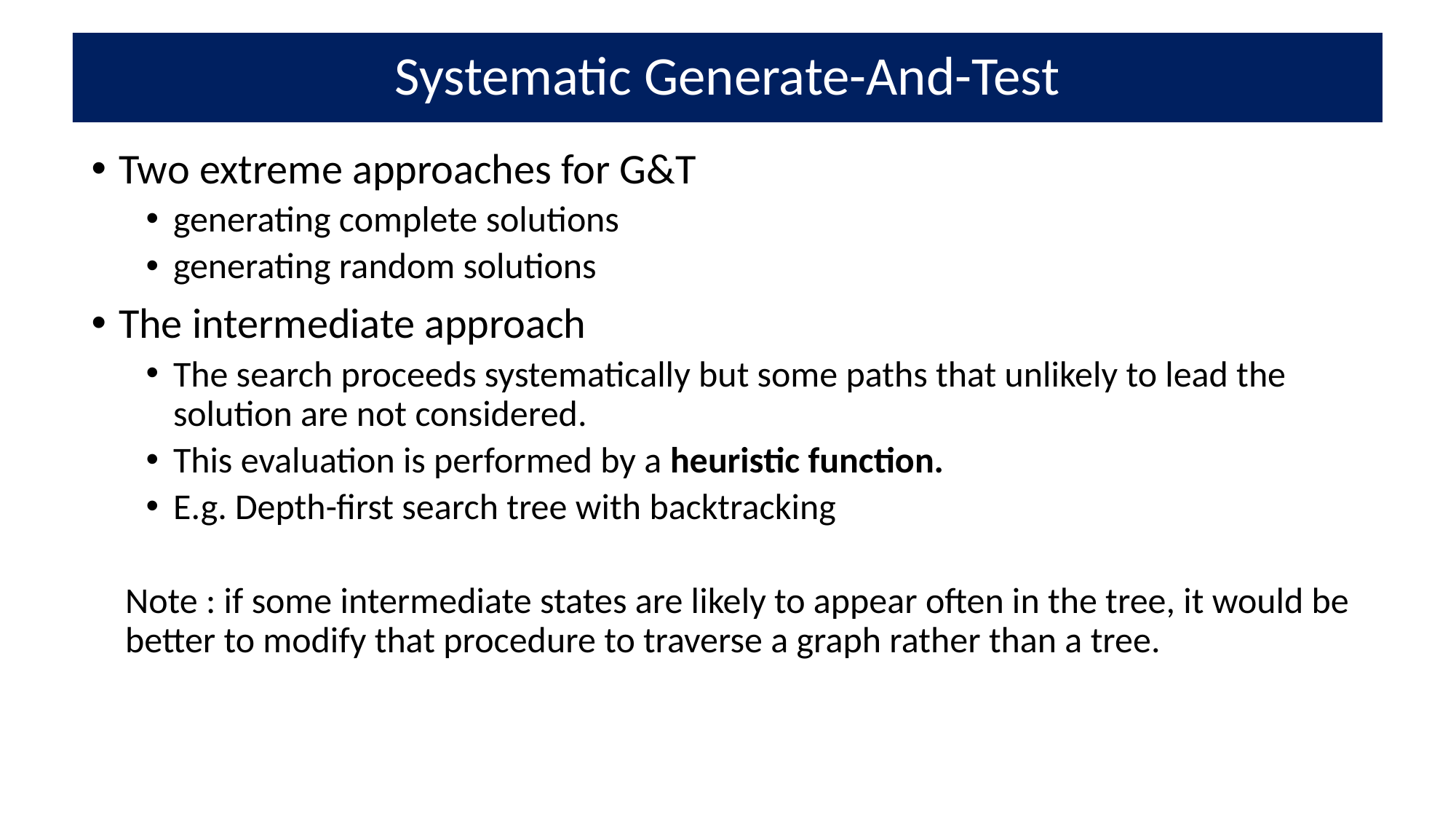

# Systematic Generate-And-Test
Two extreme approaches for G&T
generating complete solutions
generating random solutions
The intermediate approach
The search proceeds systematically but some paths that unlikely to lead the solution are not considered.
This evaluation is performed by a heuristic function.
E.g. Depth-first search tree with backtracking

Note : if some intermediate states are likely to appear often in the tree, it would be better to modify that procedure to traverse a graph rather than a tree.